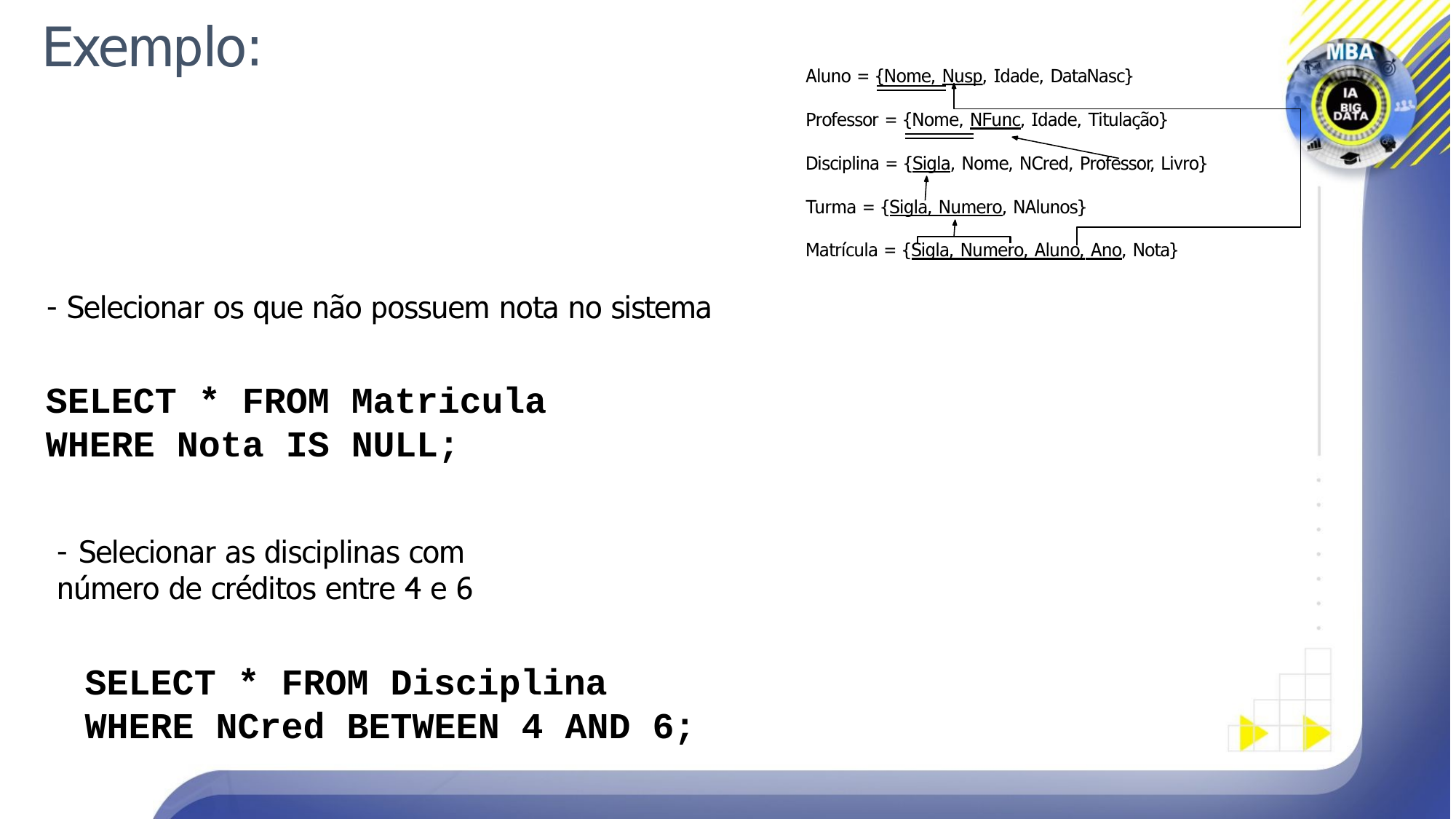

# Exemplo:
Aluno = {Nome, Nusp, Idade, DataNasc}

Professor = {Nome, NFunc, Idade, Titulação}
Disciplina = {Sigla, Nome, NCred, Professor, Livro} Turma = {Sigla, Numero, NAlunos}
Matrícula = {Sigla, Numero, Aluno, Ano, Nota}
- Selecionar os que não possuem nota no sistema

SELECT * FROM Matricula WHERE Nota IS NULL;

- Selecionar as disciplinas com número de créditos entre 4 e 6

SELECT * FROM Disciplina WHERE NCred BETWEEN 4 AND 6;